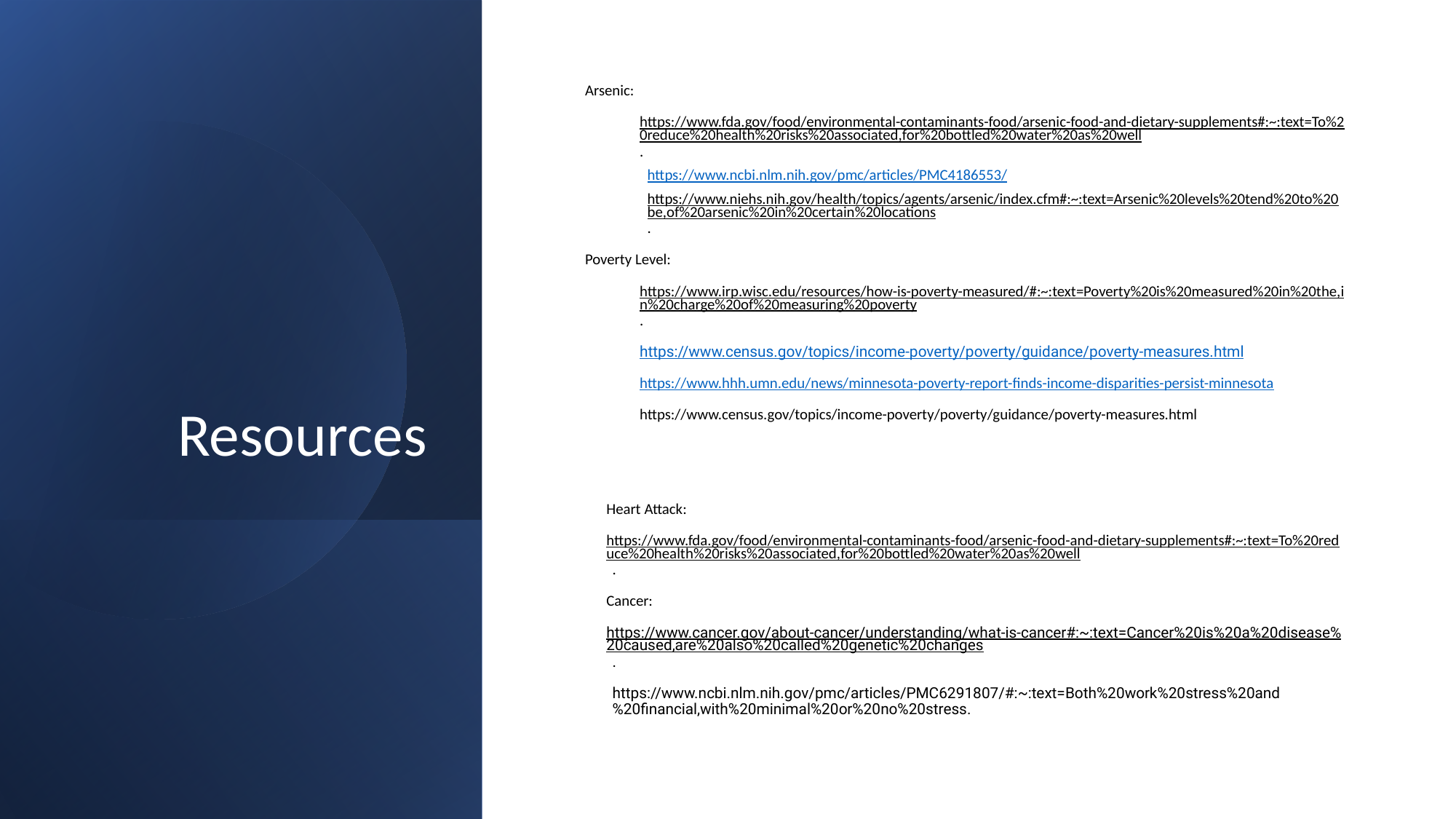

# Resources
Arsenic:
https://www.fda.gov/food/environmental-contaminants-food/arsenic-food-and-dietary-supplements#:~:text=To%20reduce%20health%20risks%20associated,for%20bottled%20water%20as%20well.
https://www.ncbi.nlm.nih.gov/pmc/articles/PMC4186553/
https://www.niehs.nih.gov/health/topics/agents/arsenic/index.cfm#:~:text=Arsenic%20levels%20tend%20to%20be,of%20arsenic%20in%20certain%20locations.
Poverty Level:
https://www.irp.wisc.edu/resources/how-is-poverty-measured/#:~:text=Poverty%20is%20measured%20in%20the,in%20charge%20of%20measuring%20poverty.
https://www.census.gov/topics/income-poverty/poverty/guidance/poverty-measures.html
https://www.hhh.umn.edu/news/minnesota-poverty-report-finds-income-disparities-persist-minnesota
https://www.census.gov/topics/income-poverty/poverty/guidance/poverty-measures.html

Heart Attack:
		https://www.fda.gov/food/environmental-contaminants-food/arsenic-food-and-dietary-	supplements#:~:text=To%20reduce%20health%20risks%20associated,for%20bottled%20water%20as%20well.
Cancer:
		https://www.cancer.gov/about-cancer/understanding/what-is-cancer#:~:text=Cancer%20is%20a%20disease%20caused,are%20also%20called%20genetic%20changes.
	https://www.ncbi.nlm.nih.gov/pmc/articles/PMC6291807/#:~:text=Both%20work%20stress%20and%20financial,with%20minimal%20or%20no%20stress.